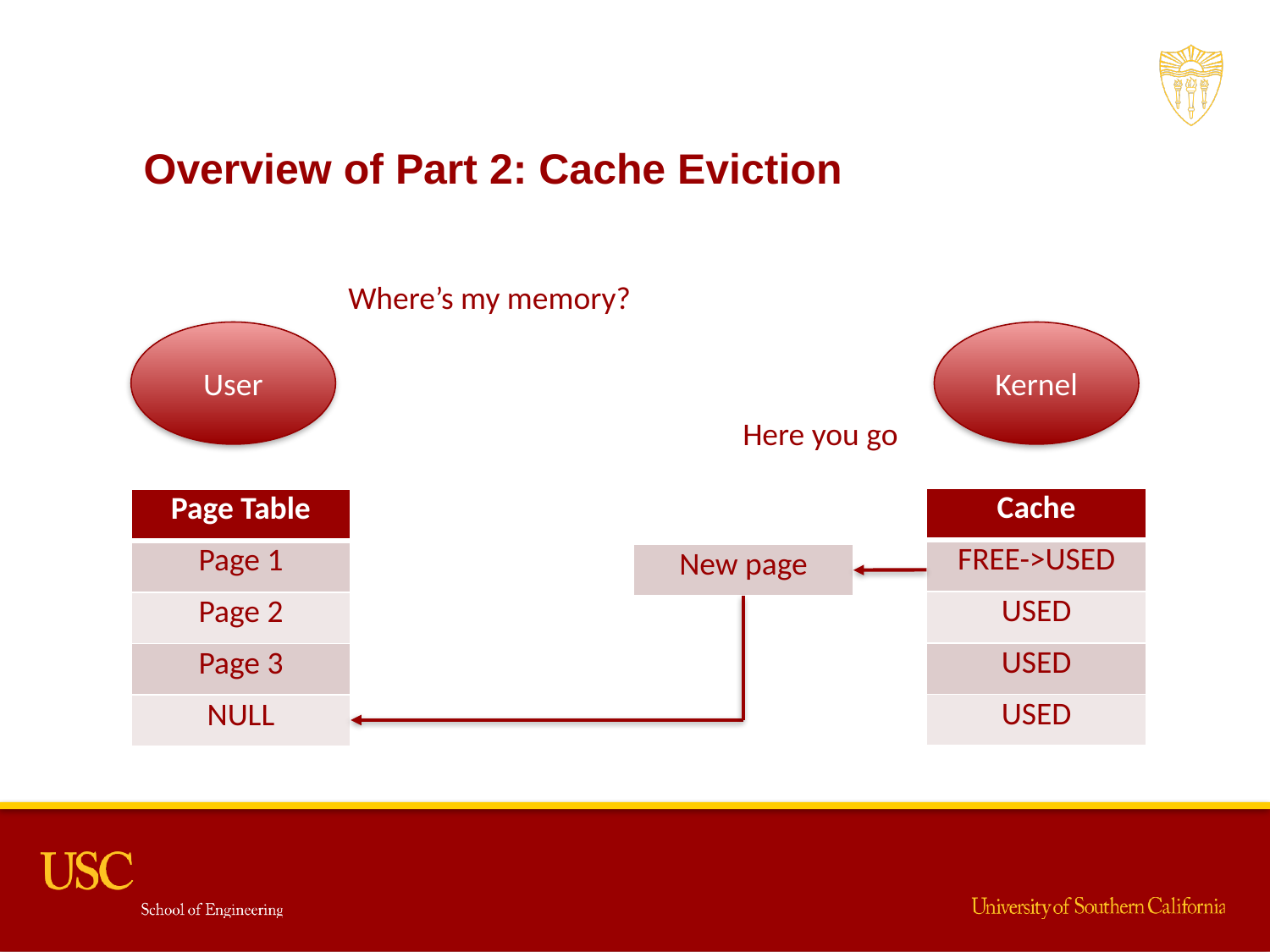

Overview of Part 2: Cache Eviction
Where’s my memory?
User
Kernel
Here you go
| Cache |
| --- |
| FREE->USED |
| USED |
| USED |
| USED |
| Page Table |
| --- |
| Page 1 |
| Page 2 |
| Page 3 |
| NULL |
| New page |
| --- |